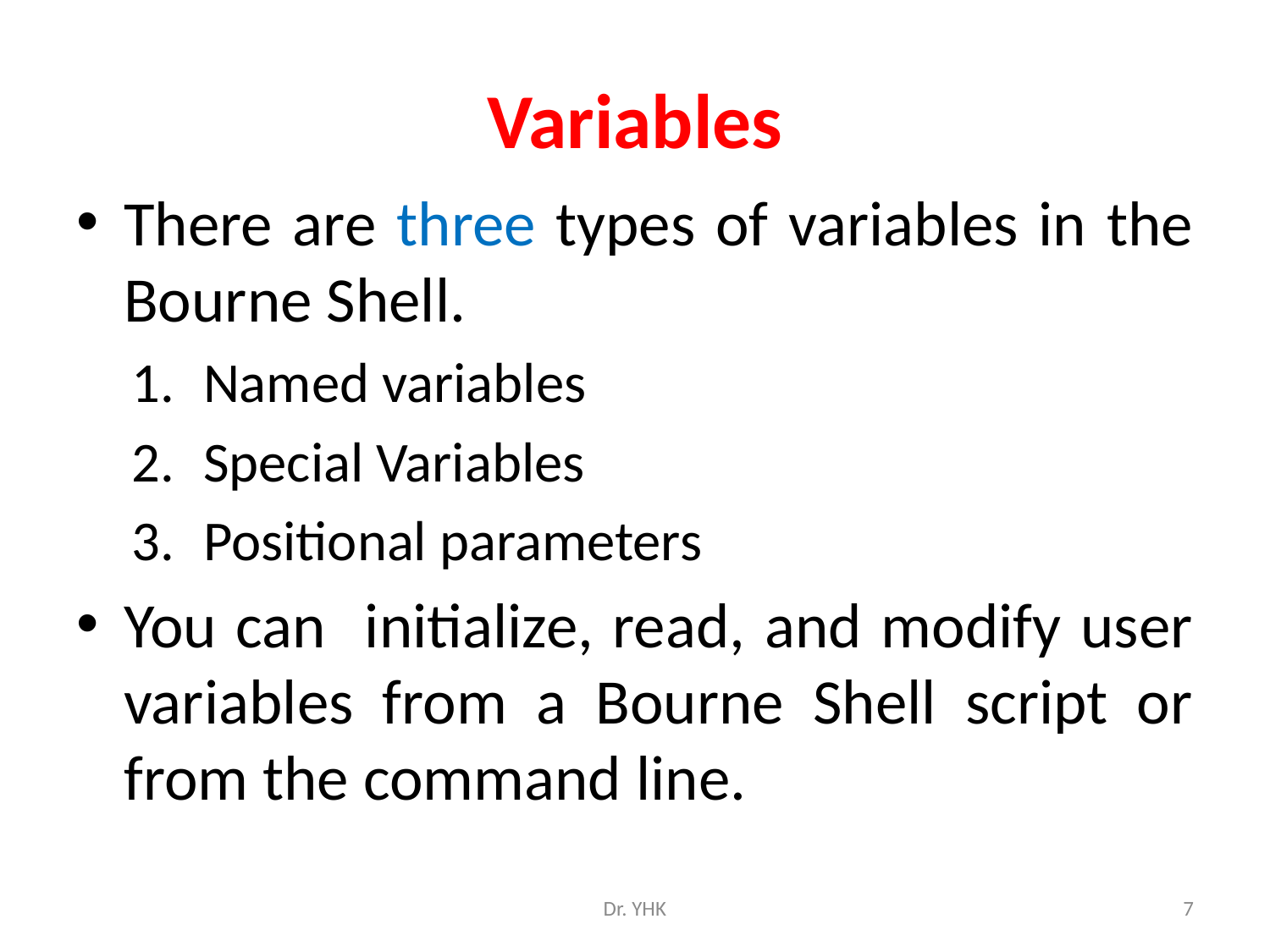

# Variables
There are three types of variables in the Bourne Shell.
Named variables
Special Variables
Positional parameters
You can  initialize, read, and modify user variables from a Bourne Shell script or from the command line.
Dr. YHK
7